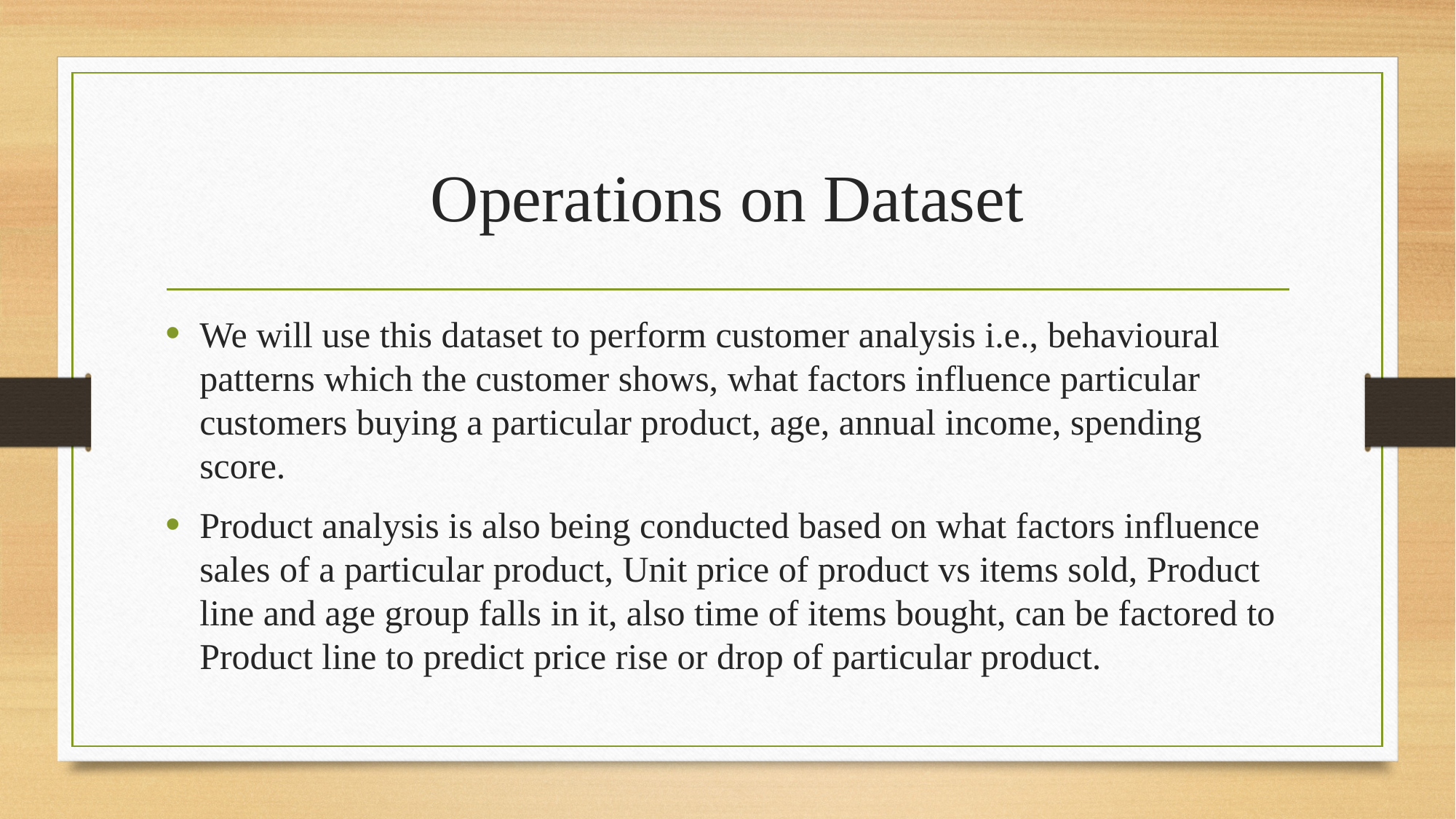

# Operations on Dataset
We will use this dataset to perform customer analysis i.e., behavioural patterns which the customer shows, what factors influence particular customers buying a particular product, age, annual income, spending score.
Product analysis is also being conducted based on what factors influence sales of a particular product, Unit price of product vs items sold, Product line and age group falls in it, also time of items bought, can be factored to Product line to predict price rise or drop of particular product.